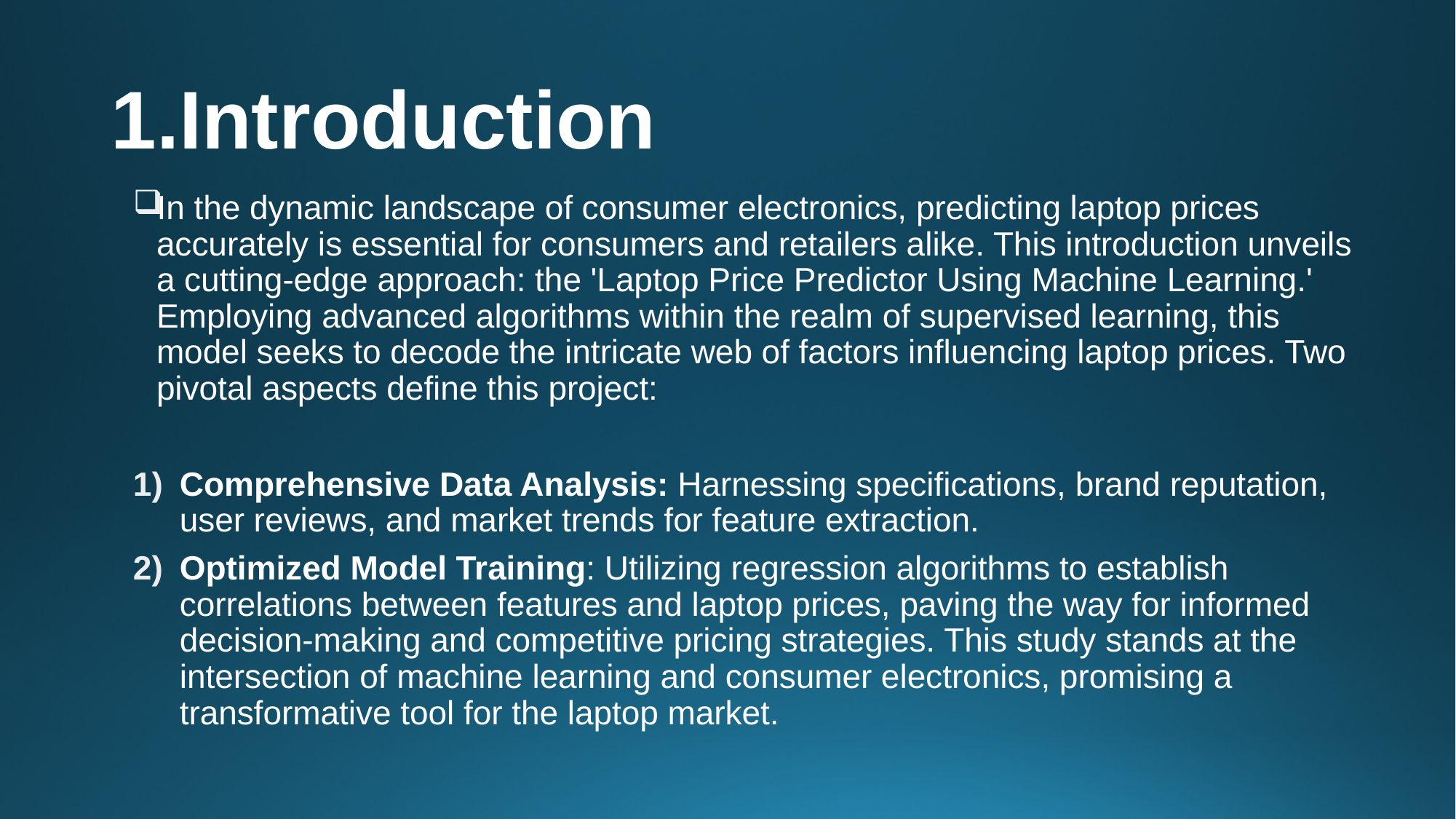

# 1.Introduction
In the dynamic landscape of consumer electronics, predicting laptop prices accurately is essential for consumers and retailers alike. This introduction unveils a cutting-edge approach: the 'Laptop Price Predictor Using Machine Learning.' Employing advanced algorithms within the realm of supervised learning, this model seeks to decode the intricate web of factors influencing laptop prices. Two pivotal aspects define this project:

Comprehensive Data Analysis: Harnessing specifications, brand reputation, user reviews, and market trends for feature extraction.
Optimized Model Training: Utilizing regression algorithms to establish correlations between features and laptop prices, paving the way for informed decision-making and competitive pricing strategies. This study stands at the intersection of machine learning and consumer electronics, promising a transformative tool for the laptop market.